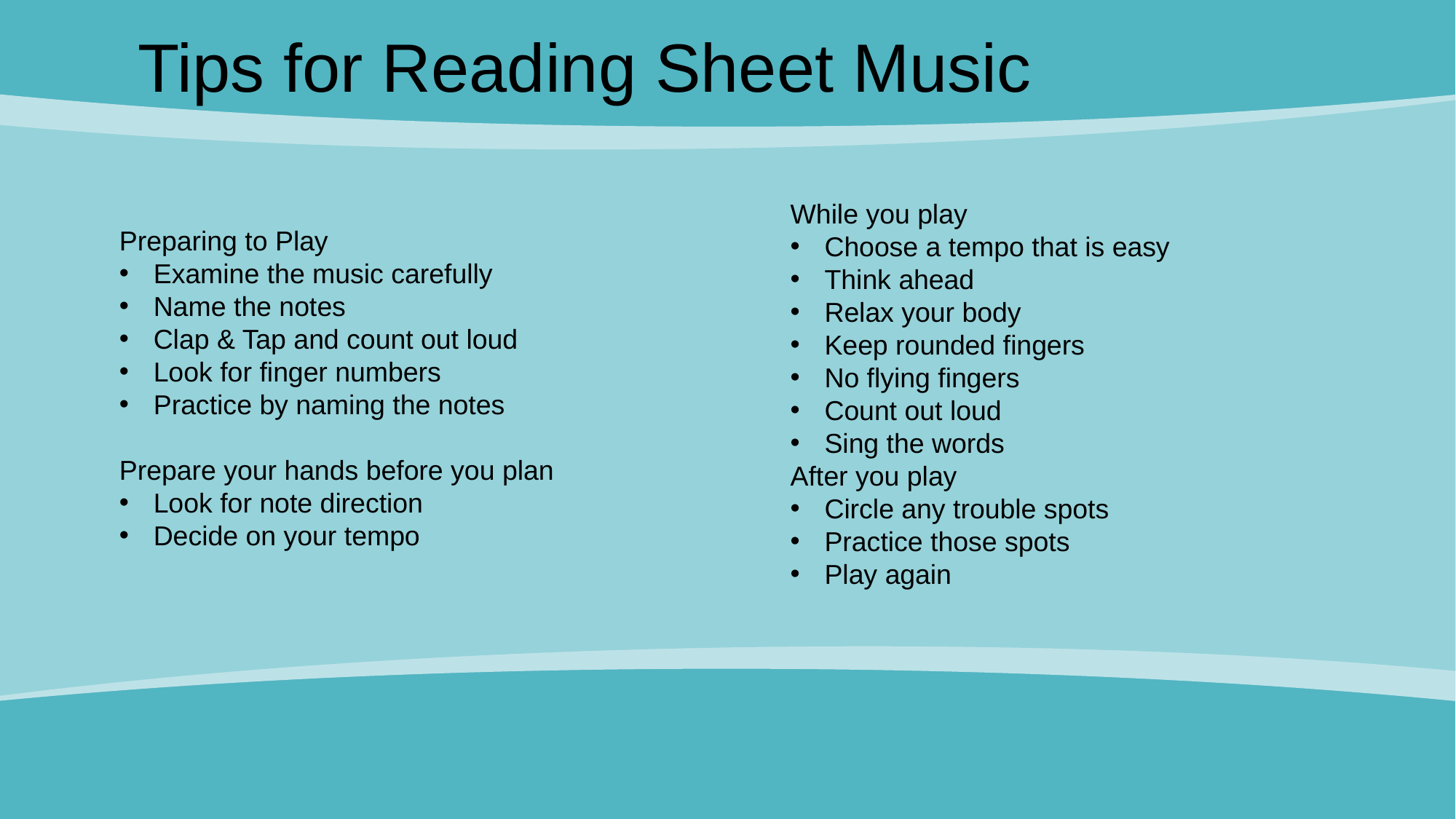

Tips for Reading Sheet Music
While you play
Choose a tempo that is easy
Think ahead
Relax your body
Keep rounded fingers
No flying fingers
Count out loud
Sing the words
After you play
Circle any trouble spots
Practice those spots
Play again

Preparing to Play
Examine the music carefully
Name the notes
Clap & Tap and count out loud
Look for finger numbers
Practice by naming the notes

Prepare your hands before you plan
Look for note direction
Decide on your tempo